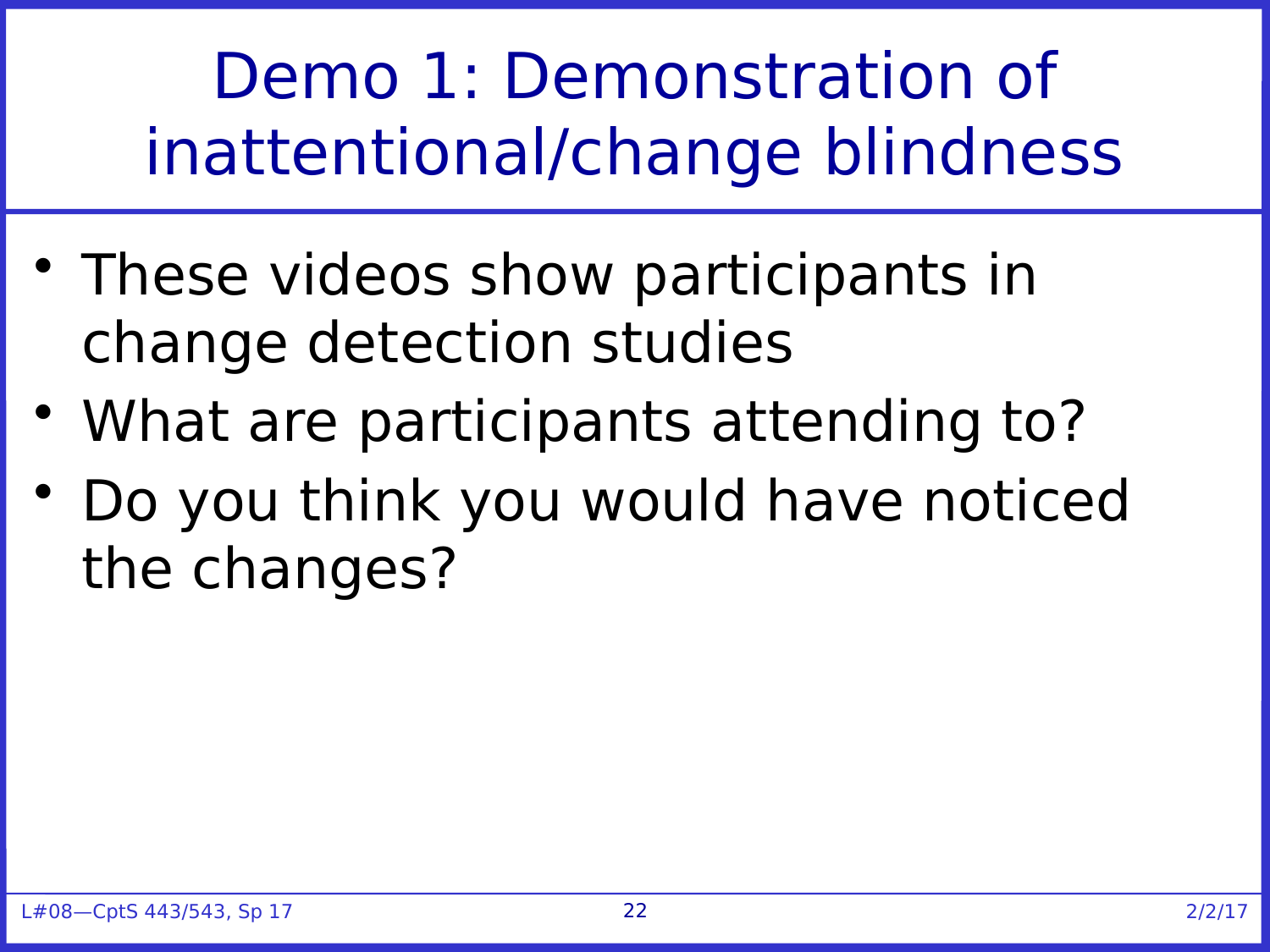

# Demo 1: Demonstration of inattentional/change blindness
These videos show participants in change detection studies
What are participants attending to?
Do you think you would have noticed the changes?
22